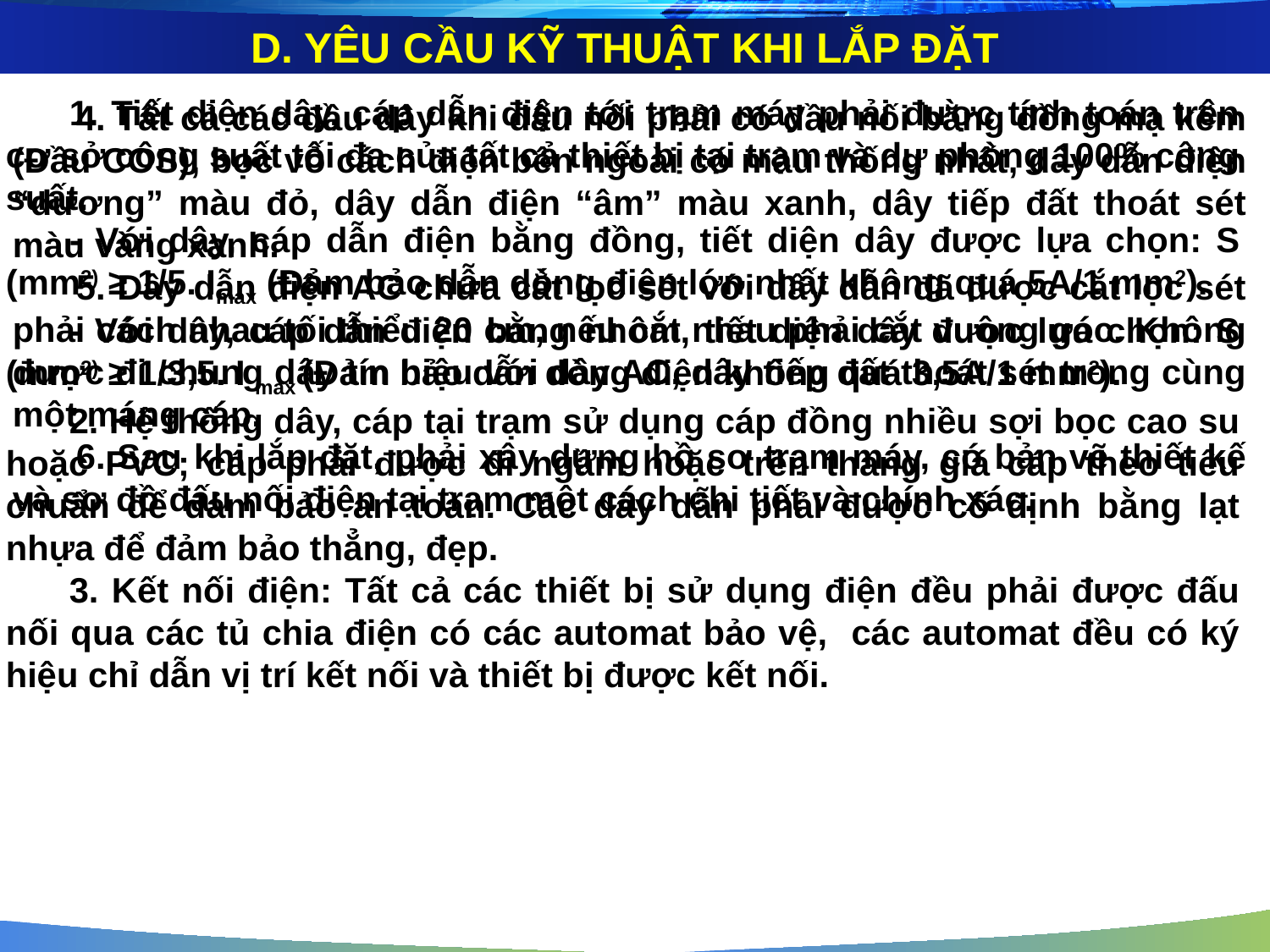

D. YÊU CẦU KỸ THUẬT KHI LẮP ĐẶT
4. Tất cả các đầu dây khi đấu nối phải có đầu nối bằng đồng mạ kẽm (Đầu COS), bọc vỏ cách điện bên ngoài có màu thống nhất, dây dẫn điện “dương” màu đỏ, dây dẫn điện “âm” màu xanh, dây tiếp đất thoát sét màu vàng xanh.
5. Dây dẫn điện AC chưa cắt lọc sét với dây dẫn đã được cắt lọc sét phải cách nhau tối thiểu 20 cm, nếu cắt nhau phải cắt vuông góc. Không được đi chung dây tín hiệu với dây AC, dây tiếp đất thoát sét trong cùng một máng cáp.
6. Sau khi lắp đặt, phải xây dựng hồ sơ trạm máy, có bản vẽ thiết kế và sơ đồ đấu nối điện tại trạm một cách chi tiết và chính xác.
1. Tiết diện dây, cáp dẫn điện tới trạm máy phải được tính toán trên cơ sở công suất tối đa của tất cả thiết bị tại trạm và dự phòng 100% công suất.
- Với dây, cáp dẫn điện bằng đồng, tiết diện dây được lựa chọn: S (mm2) ≥ 1/5. I­max (Đảm bảo dẫn dòng điện lớn nhất không quá 5A/1 mm2).
- Với dây, cáp dẫn điện bằng nhôm, tiết diện dây được lựa chọn: S (mm2) ≥ 1/3,5. I­ max (Đảm bảo dẫn dòng điện không quá 3,5A/1 mm2).
2. Hệ thống dây, cáp tại trạm sử dụng cáp đồng nhiều sợi bọc cao su hoặc PVC; cáp phải được đi ngầm hoặc trên thang giá cáp theo tiêu chuẩn để đảm bảo an toàn. Các dây dẫn phải được cố định bằng lạt nhựa để đảm bảo thẳng, đẹp.
3. Kết nối điện: Tất cả các thiết bị sử dụng điện đều phải được đấu nối qua các tủ chia điện có các automat bảo vệ,  các automat đều có ký hiệu chỉ dẫn vị trí kết nối và thiết bị được kết nối.